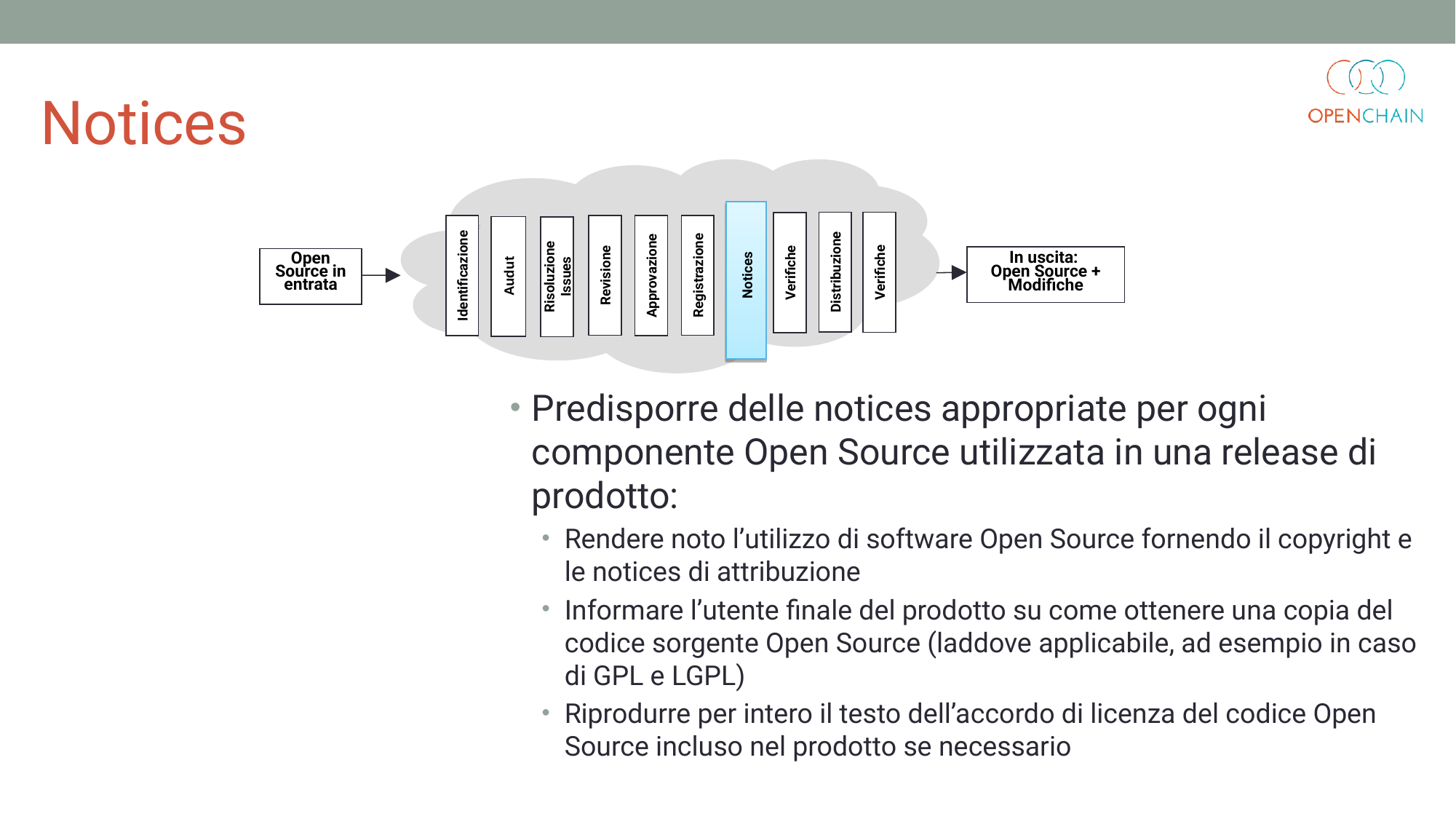

Notices

In uscita:
Open Source + Modifiche
Open
Source in entrata
Notices
Distribuzione
Verifiche
Verifiche
Revisione
Registrazione
Audut
Identificazione
Approvazione
Risoluzione Issues

Predisporre delle notices appropriate per ogni componente Open Source utilizzata in una release di prodotto:
Rendere noto l’utilizzo di software Open Source fornendo il copyright e le notices di attribuzione
Informare l’utente finale del prodotto su come ottenere una copia del codice sorgente Open Source (laddove applicabile, ad esempio in caso di GPL e LGPL)
Riprodurre per intero il testo dell’accordo di licenza del codice Open Source incluso nel prodotto se necessario